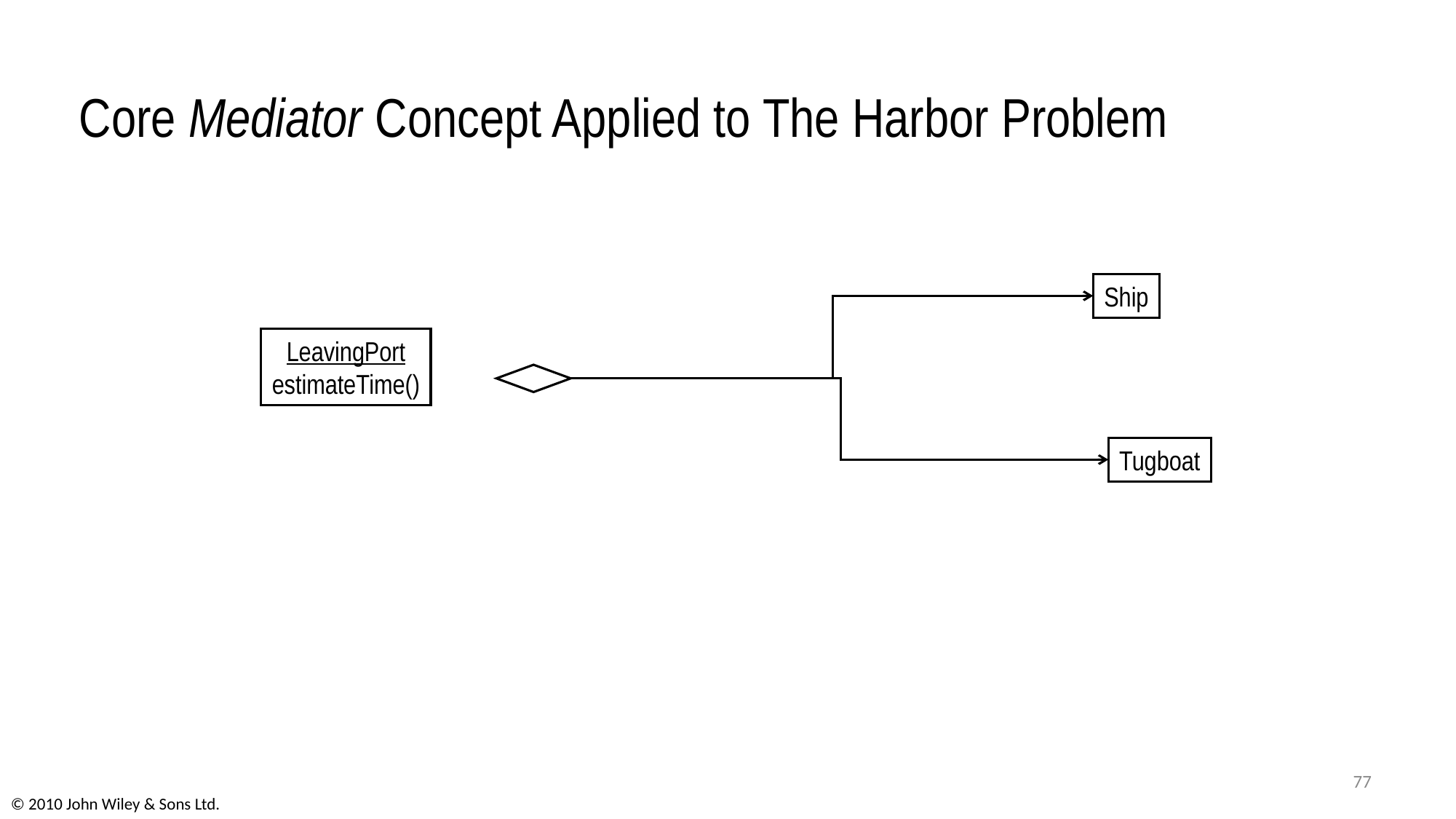

Core Mediator Concept Applied to The Harbor Problem
Ship
LeavingPort
estimateTime()

Tugboat
77
© 2010 John Wiley & Sons Ltd.